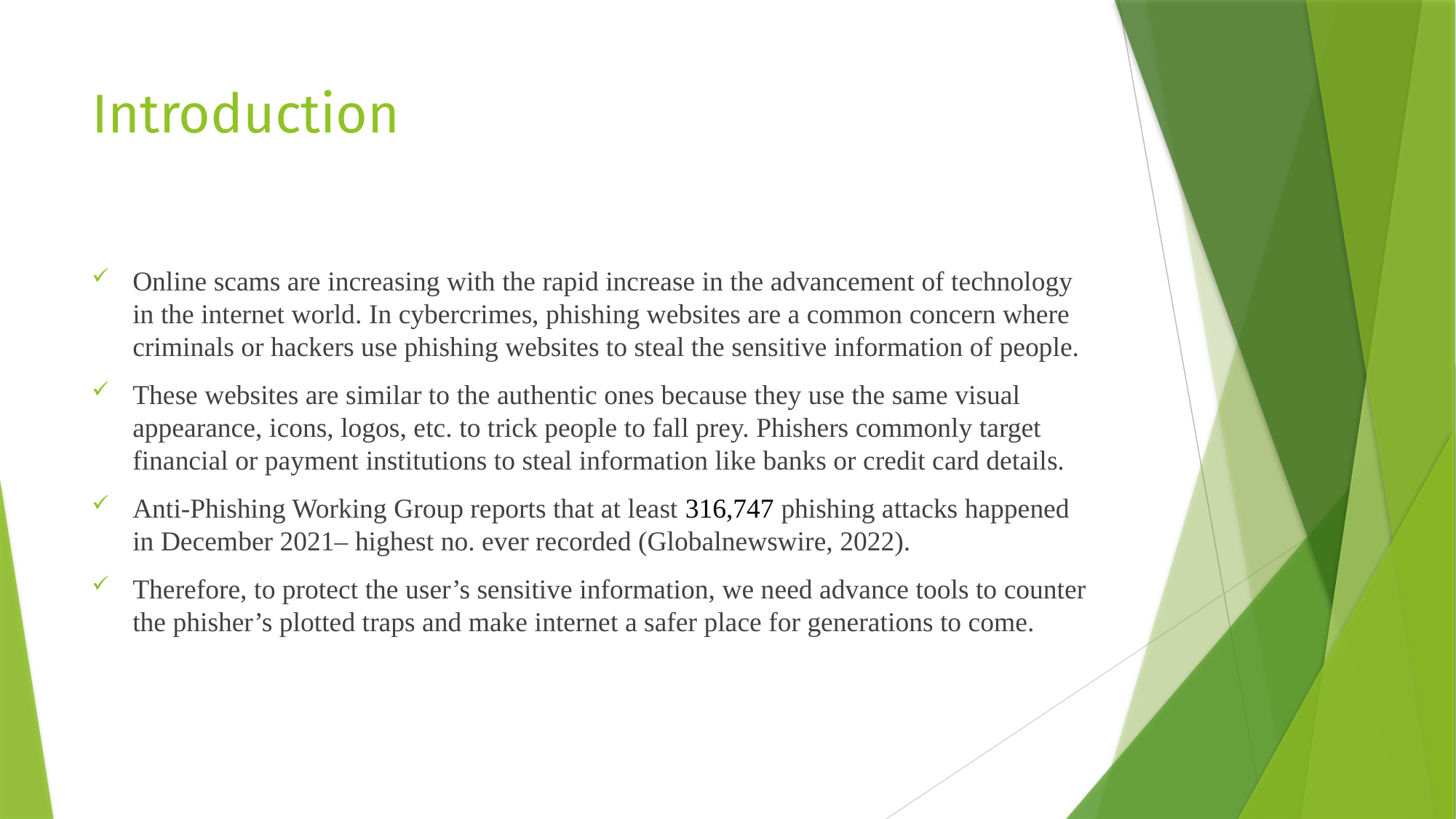

# Introduction
Online scams are increasing with the rapid increase in the advancement of technology in the internet world. In cybercrimes, phishing websites are a common concern where criminals or hackers use phishing websites to steal the sensitive information of people.
These websites are similar to the authentic ones because they use the same visual appearance, icons, logos, etc. to trick people to fall prey. Phishers commonly target financial or payment institutions to steal information like banks or credit card details.
Anti-Phishing Working Group reports that at least 316,747 phishing attacks happened in December 2021– highest no. ever recorded (Globalnewswire, 2022).
Therefore, to protect the user’s sensitive information, we need advance tools to counter the phisher’s plotted traps and make internet a safer place for generations to come.